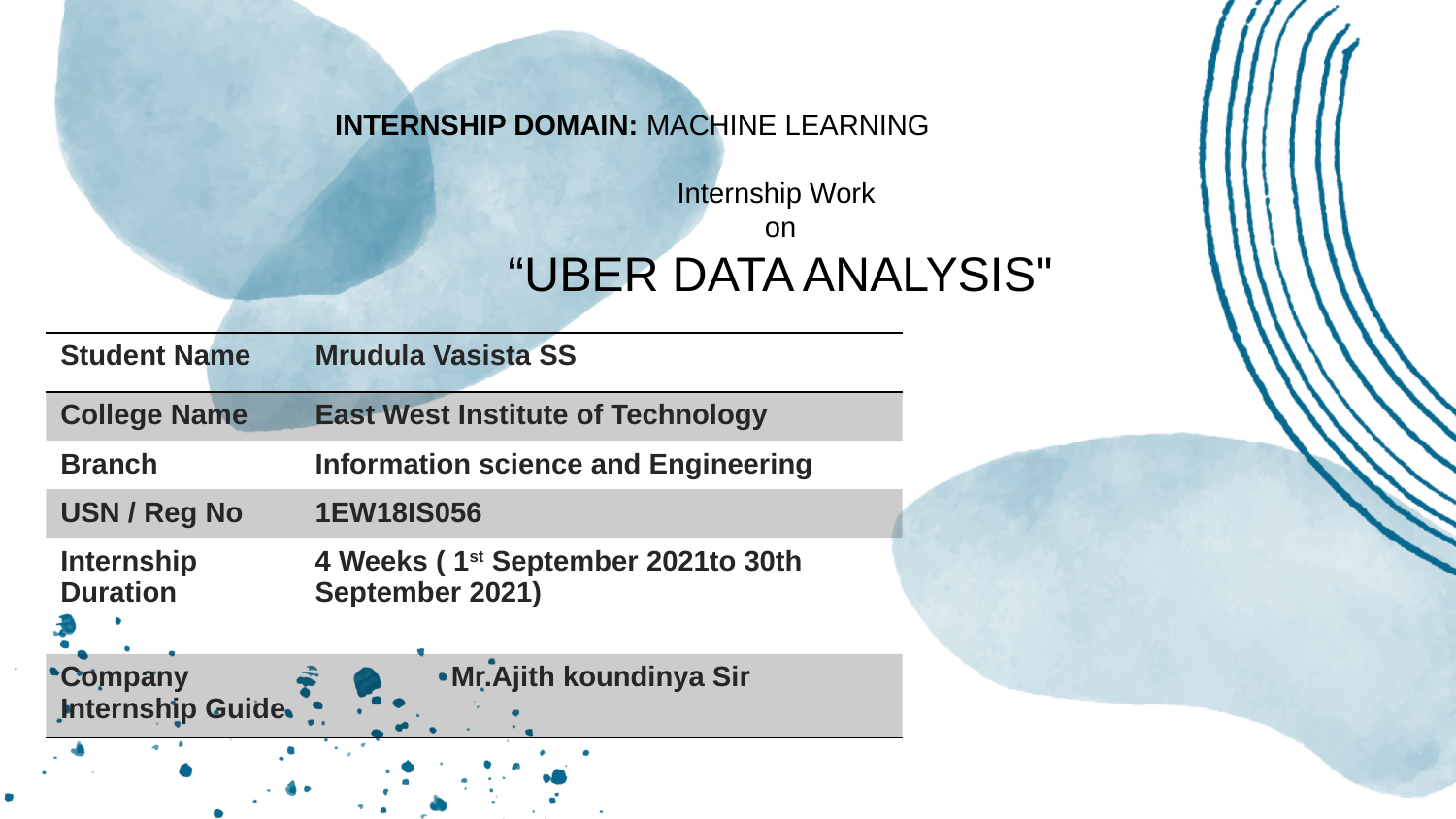

INTERNSHIP DOMAIN: MACHINE LEARNING

Internship Work
on
“UBER DATA ANALYSIS"
| Student Name | Mrudula Vasista SS |
| --- | --- |
| College Name | East West Institute of Technology |
| Branch | Information science and Engineering |
| USN / Reg No | 1EW18IS056 |
| Internship Duration | 4 Weeks ( 1st September 2021to 30th September 2021) |
| Company Internship Guide | Mr.Ajith koundinya Sir |